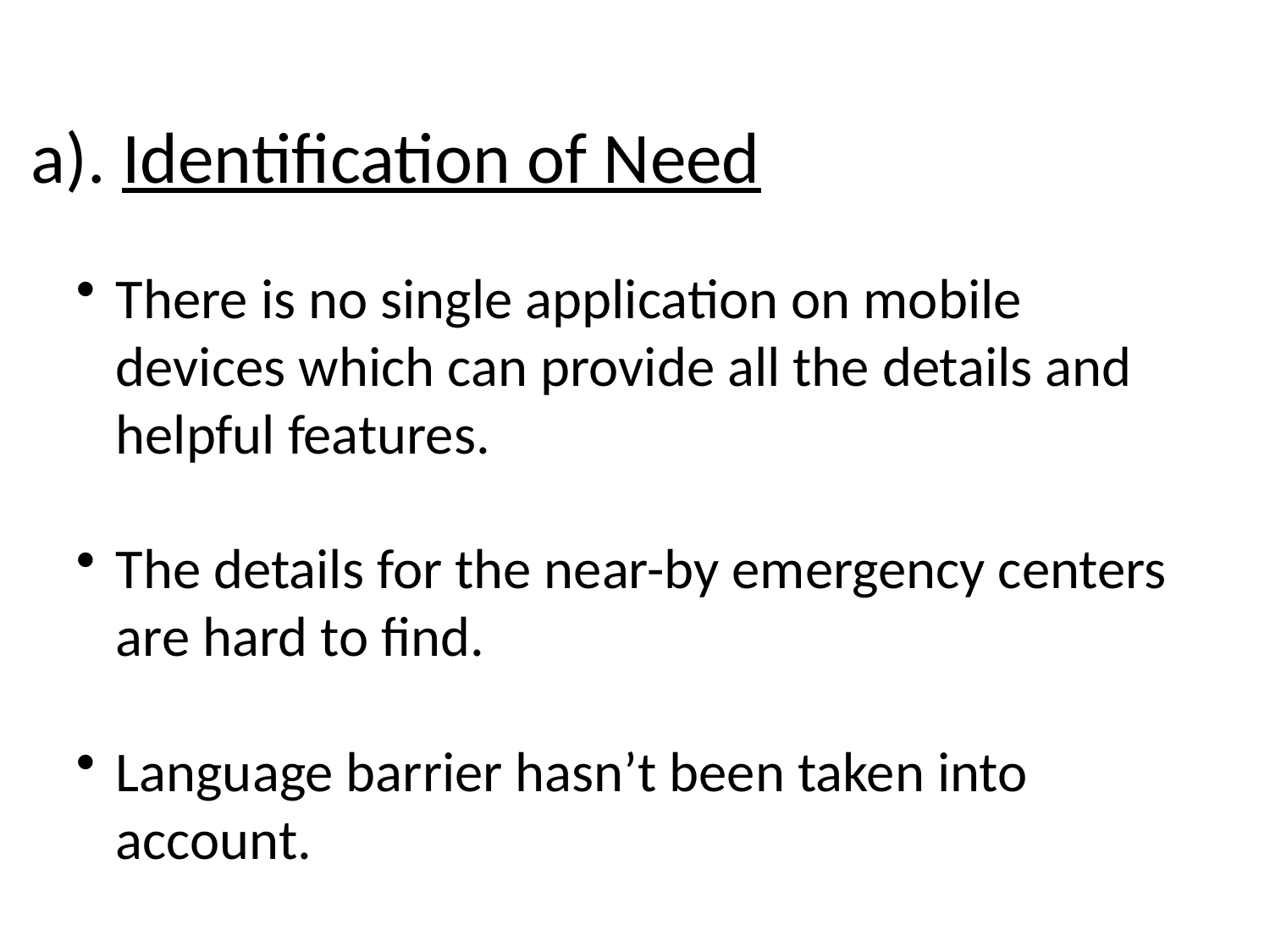

a). Identification of Need
There is no single application on mobile devices which can provide all the details and helpful features.

The details for the near-by emergency centers are hard to find.

Language barrier hasn’t been taken into account.